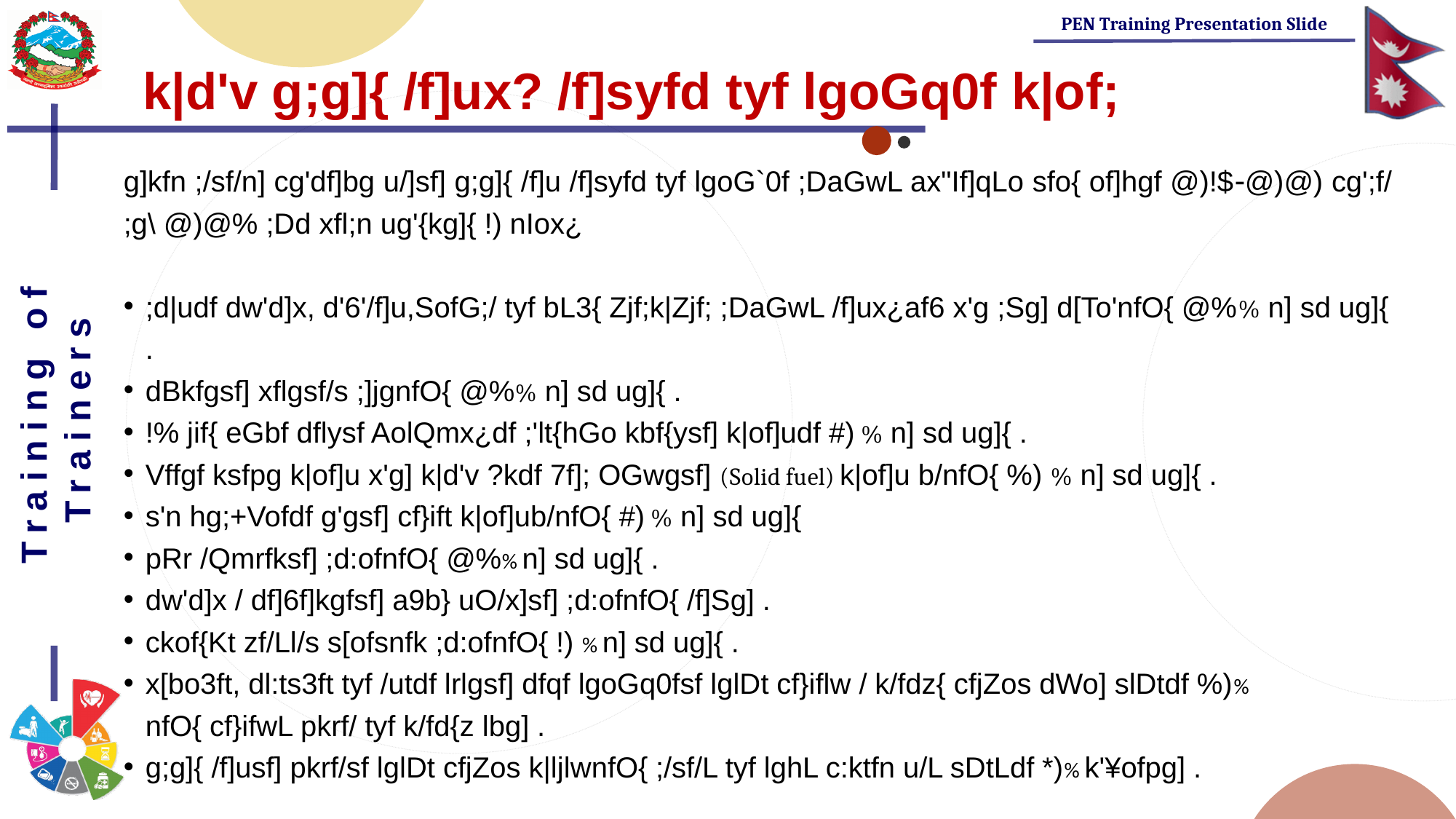

# k|d'v g;g]{ /f]ux? /f]syfd tyf lgoGq0f k|of;
g]kfn ;/sf/n] cg'df]bg u/]sf] g;g]{ /f]u /f]syfd tyf lgoG`0f ;DaGwL ax"If]qLo sfo{ of]hgf @)!$−@)@) cg';f/ ;g\ @)@% ;Dd xfl;n ug'{kg]{ !) nIox¿

;d|udf dw'd]x, d'6'/f]u,SofG;/ tyf bL3{ Zjf;k|Zjf; ;DaGwL /f]ux¿af6 x'g ;Sg] d[To'nfO{ @%% n] sd ug]{ .
dBkfgsf] xflgsf/s ;]jgnfO{ @%% n] sd ug]{ .
!% jif{ eGbf dflysf AolQmx¿df ;'lt{hGo kbf{ysf] k|of]udf #) % n] sd ug]{ .
Vffgf ksfpg k|of]u x'g] k|d'v ?kdf 7f]; OGwgsf] (Solid fuel) k|of]u b/nfO{ %) % n] sd ug]{ .
s'n hg;+Vofdf g'gsf] cf}ift k|of]ub/nfO{ #) % n] sd ug]{
pRr /Qmrfksf] ;d:ofnfO{ @%% n] sd ug]{ .
dw'd]x / df]6f]kgfsf] a9b} uO/x]sf] ;d:ofnfO{ /f]Sg] .
ckof{Kt zf/Ll/s s[ofsnfk ;d:ofnfO{ !) % n] sd ug]{ .
x[bo3ft, dl:ts3ft tyf /utdf lrlgsf] dfqf lgoGq0fsf lglDt cf}iflw / k/fdz{ cfjZos dWo] slDtdf %)% nfO{ cf}ifwL pkrf/ tyf k/fd{z lbg] .
g;g]{ /f]usf] pkrf/sf lglDt cfjZos k|ljlwnfO{ ;/sf/L tyf lghL c:ktfn u/L sDtLdf *)% k'¥ofpg] .